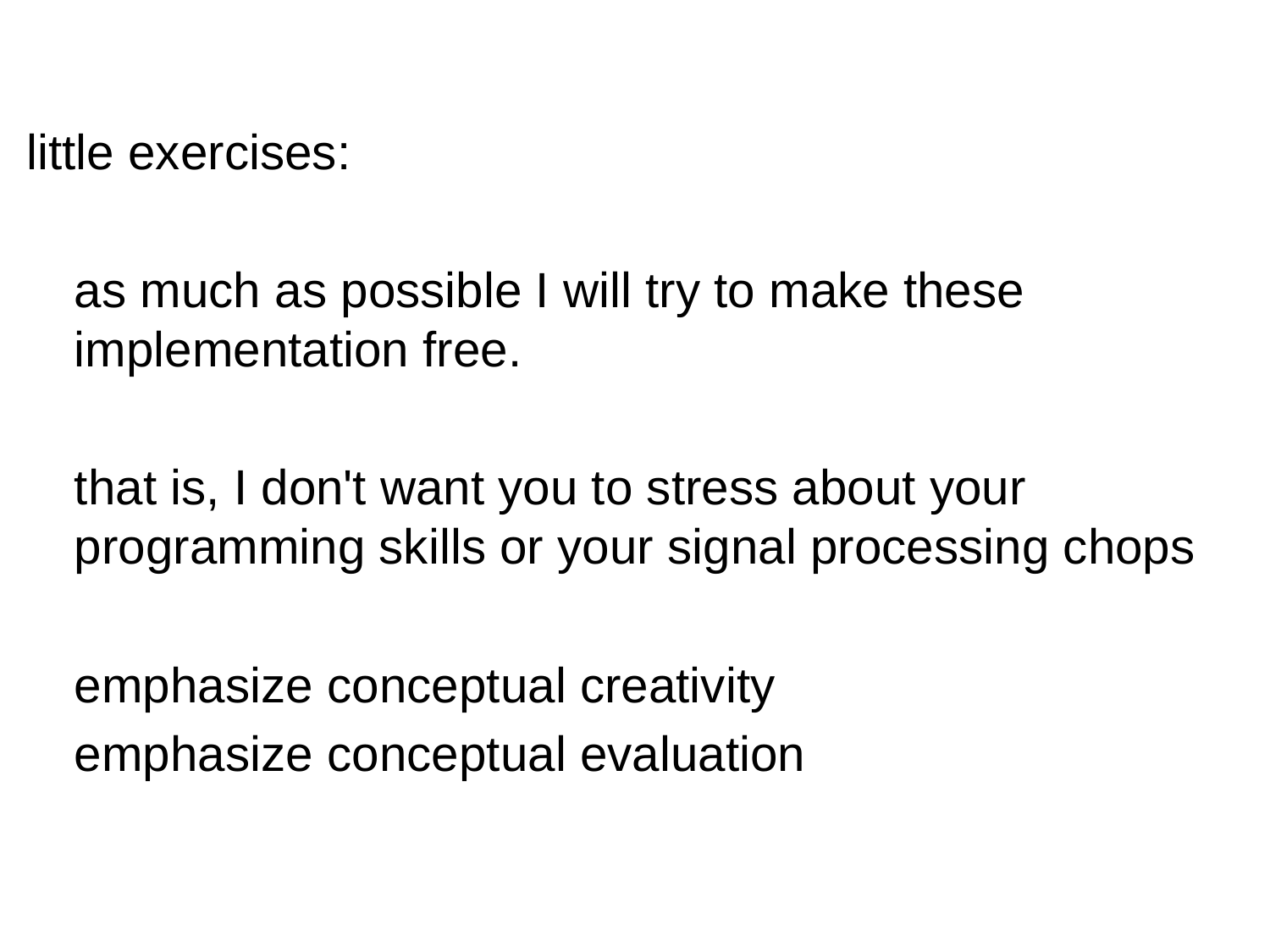

#
little exercises:

	as much as possible I will try to make these implementation free.

	that is, I don't want you to stress about your programming skills or your signal processing chops

	emphasize conceptual creativity
	emphasize conceptual evaluation